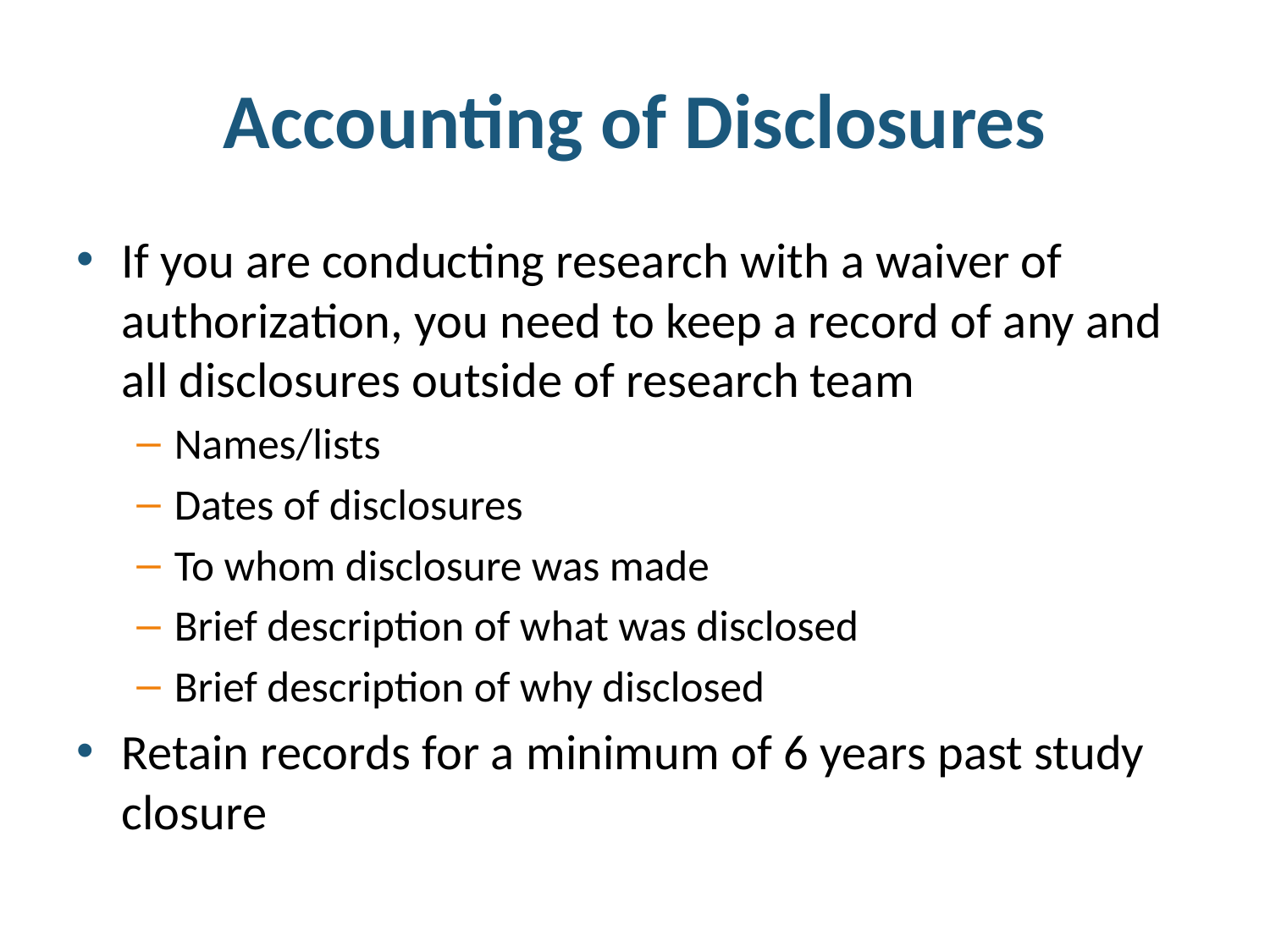

# Accounting of Disclosures
If you are conducting research with a waiver of authorization, you need to keep a record of any and all disclosures outside of research team
Names/lists
Dates of disclosures
To whom disclosure was made
Brief description of what was disclosed
Brief description of why disclosed
Retain records for a minimum of 6 years past study closure